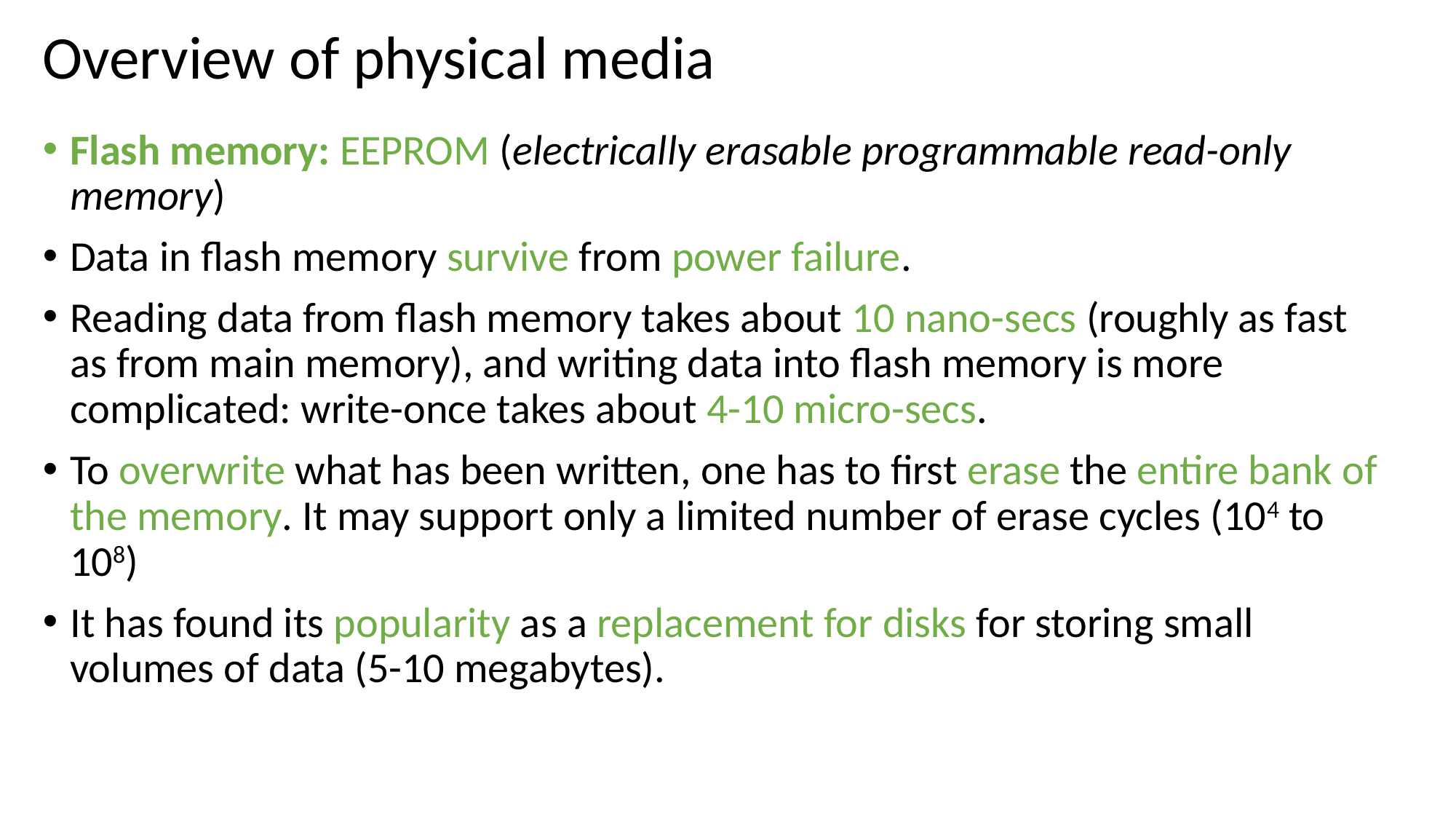

# Overview of physical media
Flash memory: EEPROM (electrically erasable programmable read-only memory)
Data in flash memory survive from power failure.
Reading data from flash memory takes about 10 nano-secs (roughly as fast as from main memory), and writing data into flash memory is more complicated: write-once takes about 4-10 micro-secs.
To overwrite what has been written, one has to first erase the entire bank of the memory. It may support only a limited number of erase cycles (104 to 108)
It has found its popularity as a replacement for disks for storing small volumes of data (5-10 megabytes).